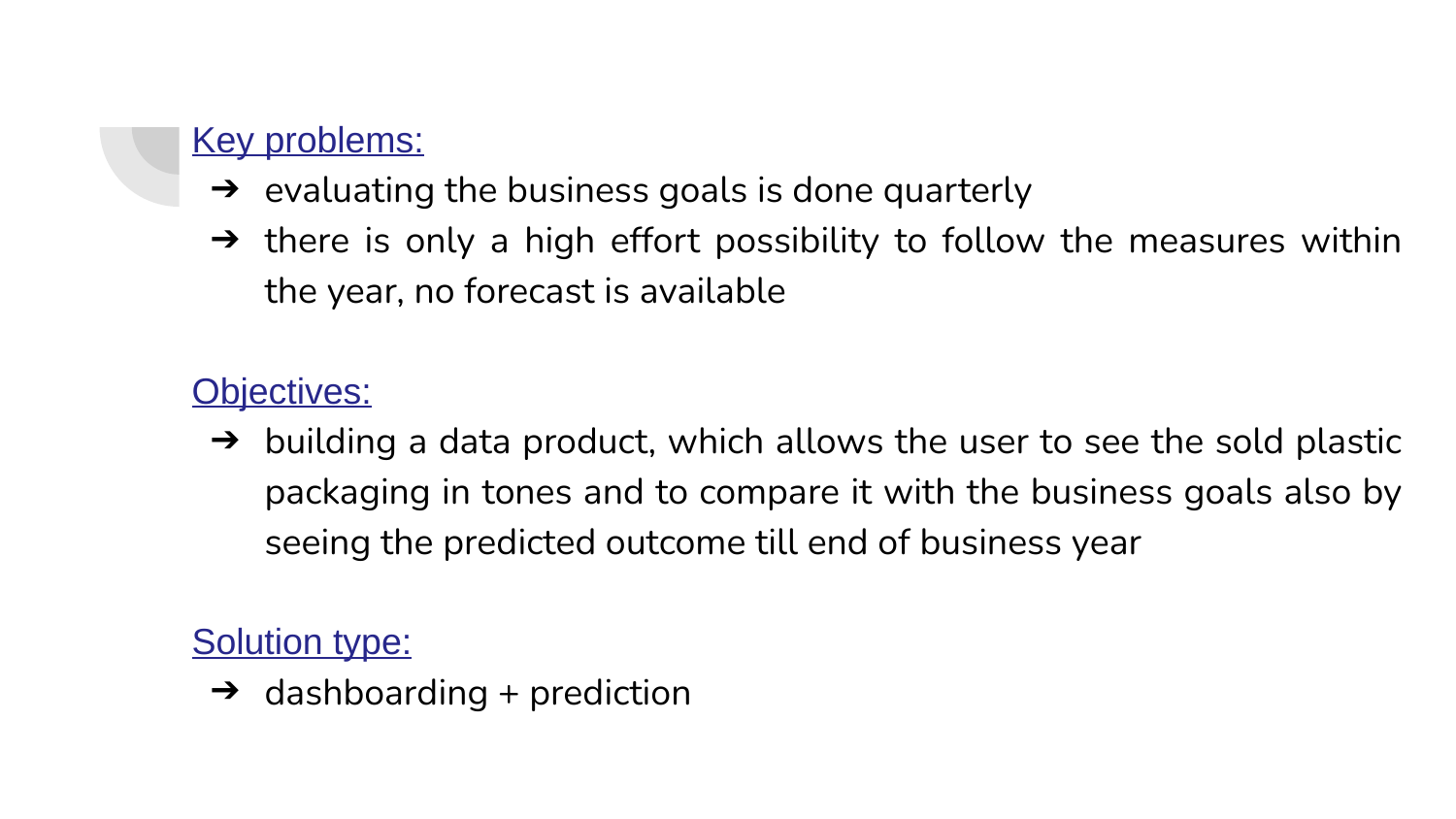

Key problems:
evaluating the business goals is done quarterly
there is only a high effort possibility to follow the measures within the year, no forecast is available

Objectives:
building a data product, which allows the user to see the sold plastic packaging in tones and to compare it with the business goals also by seeing the predicted outcome till end of business year

Solution type:
dashboarding + prediction